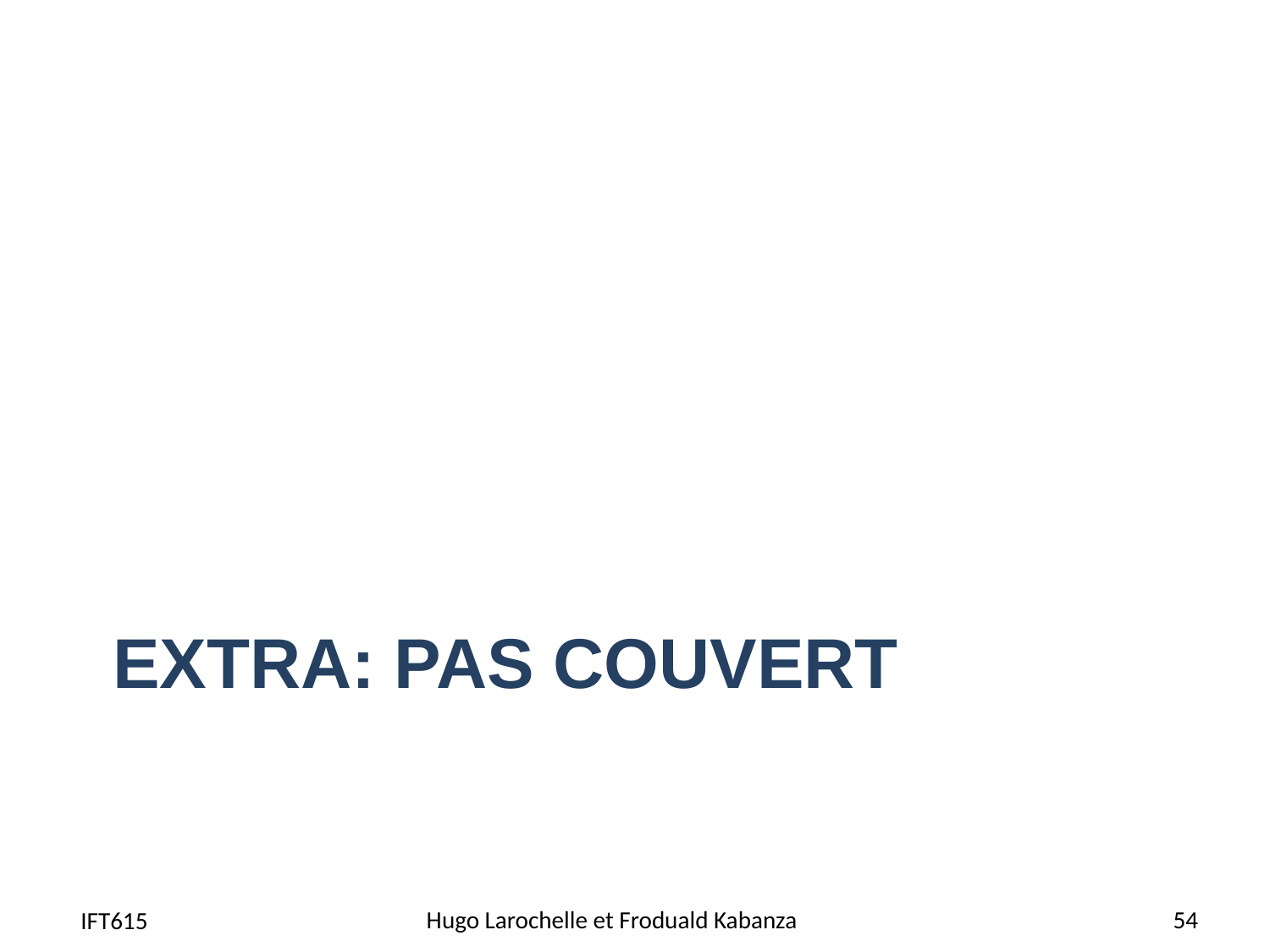

# EXTRA: PAS COUVERT
54
Hugo Larochelle et Froduald Kabanza
IFT615